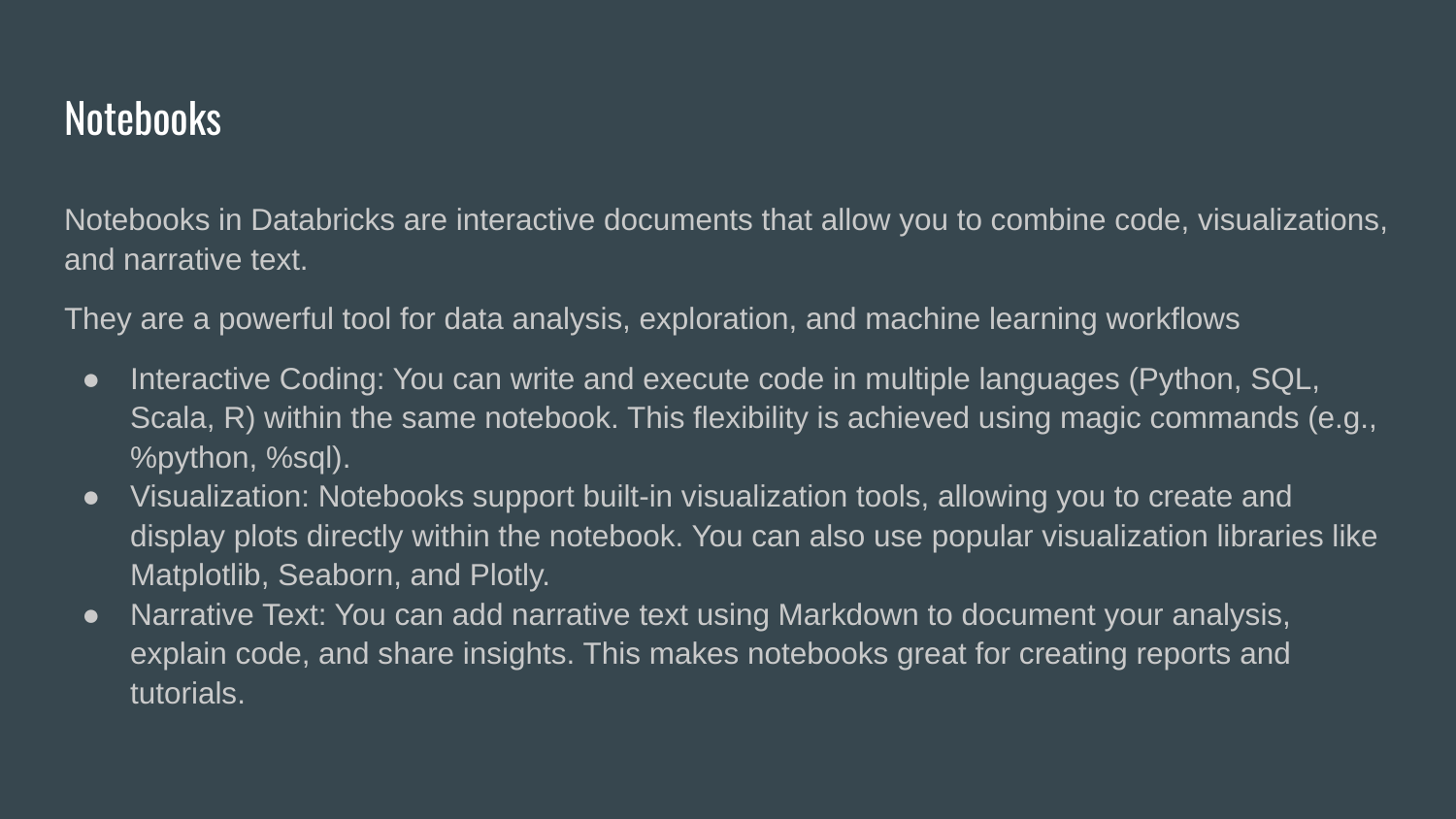

# Notebooks
Notebooks in Databricks are interactive documents that allow you to combine code, visualizations, and narrative text.
They are a powerful tool for data analysis, exploration, and machine learning workflows
Interactive Coding: You can write and execute code in multiple languages (Python, SQL, Scala, R) within the same notebook. This flexibility is achieved using magic commands (e.g., %python, %sql).
Visualization: Notebooks support built-in visualization tools, allowing you to create and display plots directly within the notebook. You can also use popular visualization libraries like Matplotlib, Seaborn, and Plotly.
Narrative Text: You can add narrative text using Markdown to document your analysis, explain code, and share insights. This makes notebooks great for creating reports and tutorials.